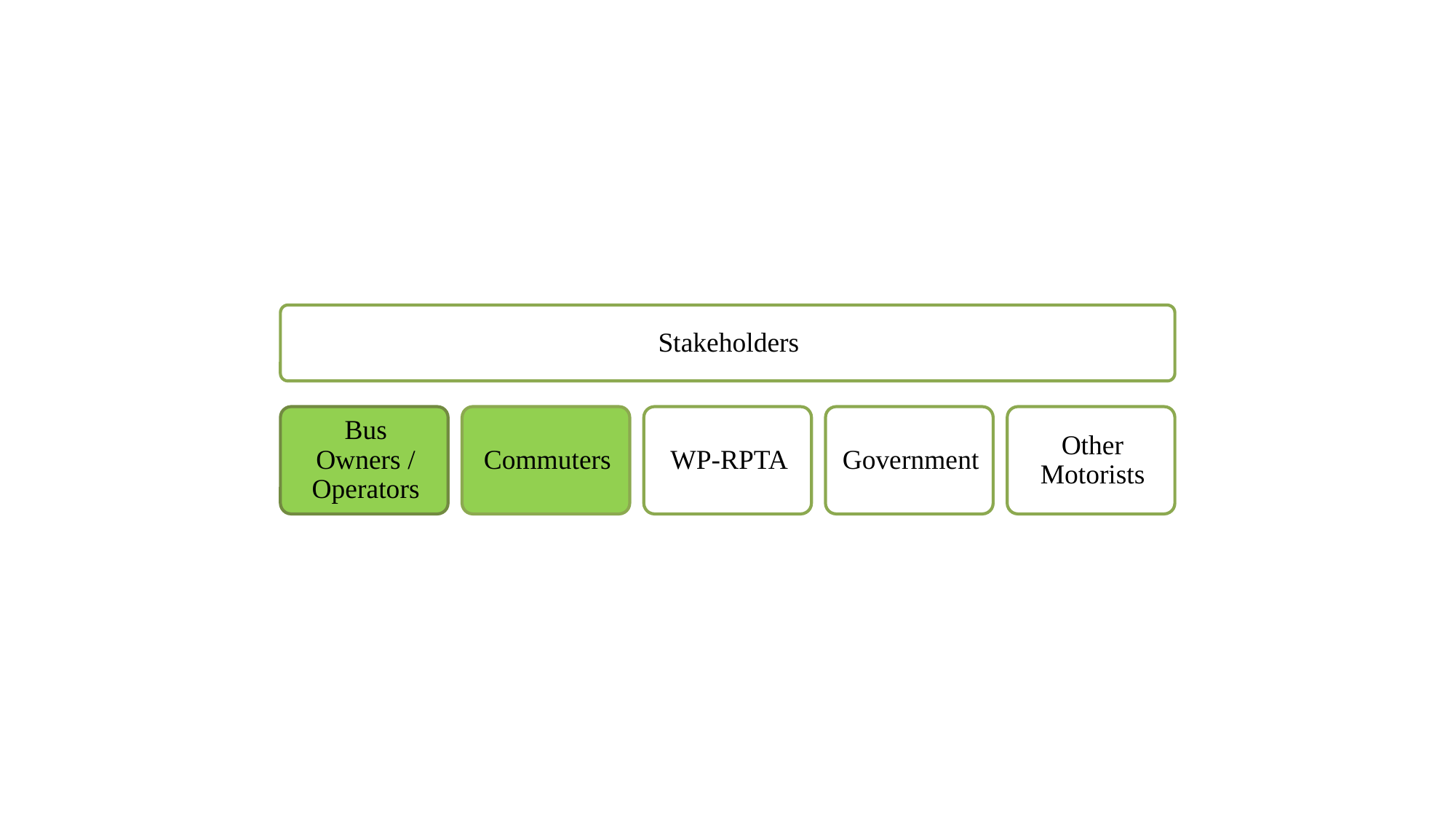

Stakeholders
Bus Owners / Operators
Commuters
WP-RPTA
Government
Other Motorists